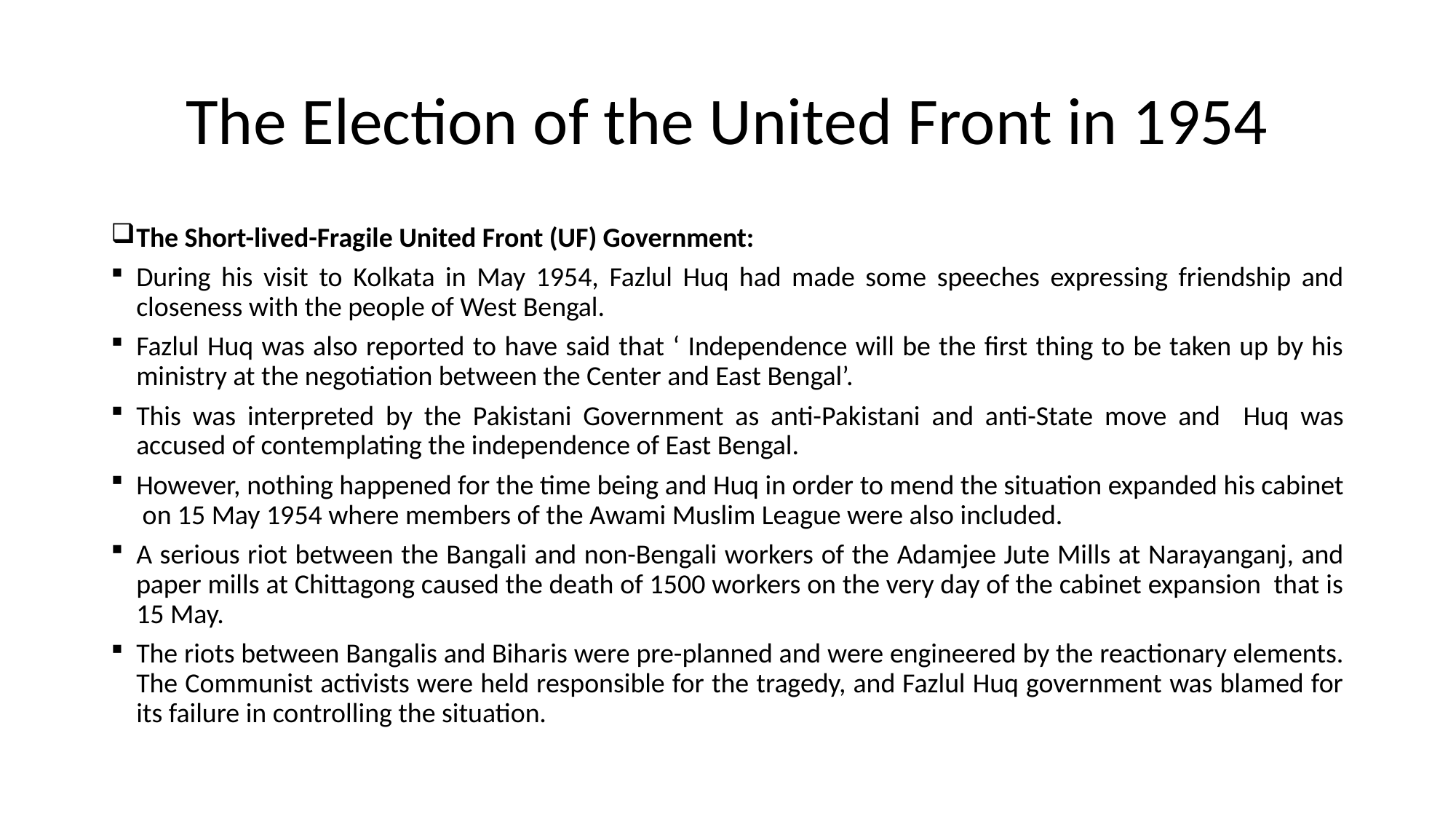

# The Election of the United Front in 1954
The Short-lived-Fragile United Front (UF) Government:
During his visit to Kolkata in May 1954, Fazlul Huq had made some speeches expressing friendship and closeness with the people of West Bengal.
Fazlul Huq was also reported to have said that ‘ Independence will be the first thing to be taken up by his ministry at the negotiation between the Center and East Bengal’.
This was interpreted by the Pakistani Government as anti-Pakistani and anti-State move and  Huq was accused of contemplating the independence of East Bengal.
However, nothing happened for the time being and Huq in order to mend the situation expanded his cabinet  on 15 May 1954 where members of the Awami Muslim League were also included.
A serious riot between the Bangali and non-Bengali workers of the Adamjee Jute Mills at Narayanganj, and paper mills at Chittagong caused the death of 1500 workers on the very day of the cabinet expansion  that is 15 May.
The riots between Bangalis and Biharis were pre-planned and were engineered by the reactionary elements. The Communist activists were held responsible for the tragedy, and Fazlul Huq government was blamed for its failure in controlling the situation.